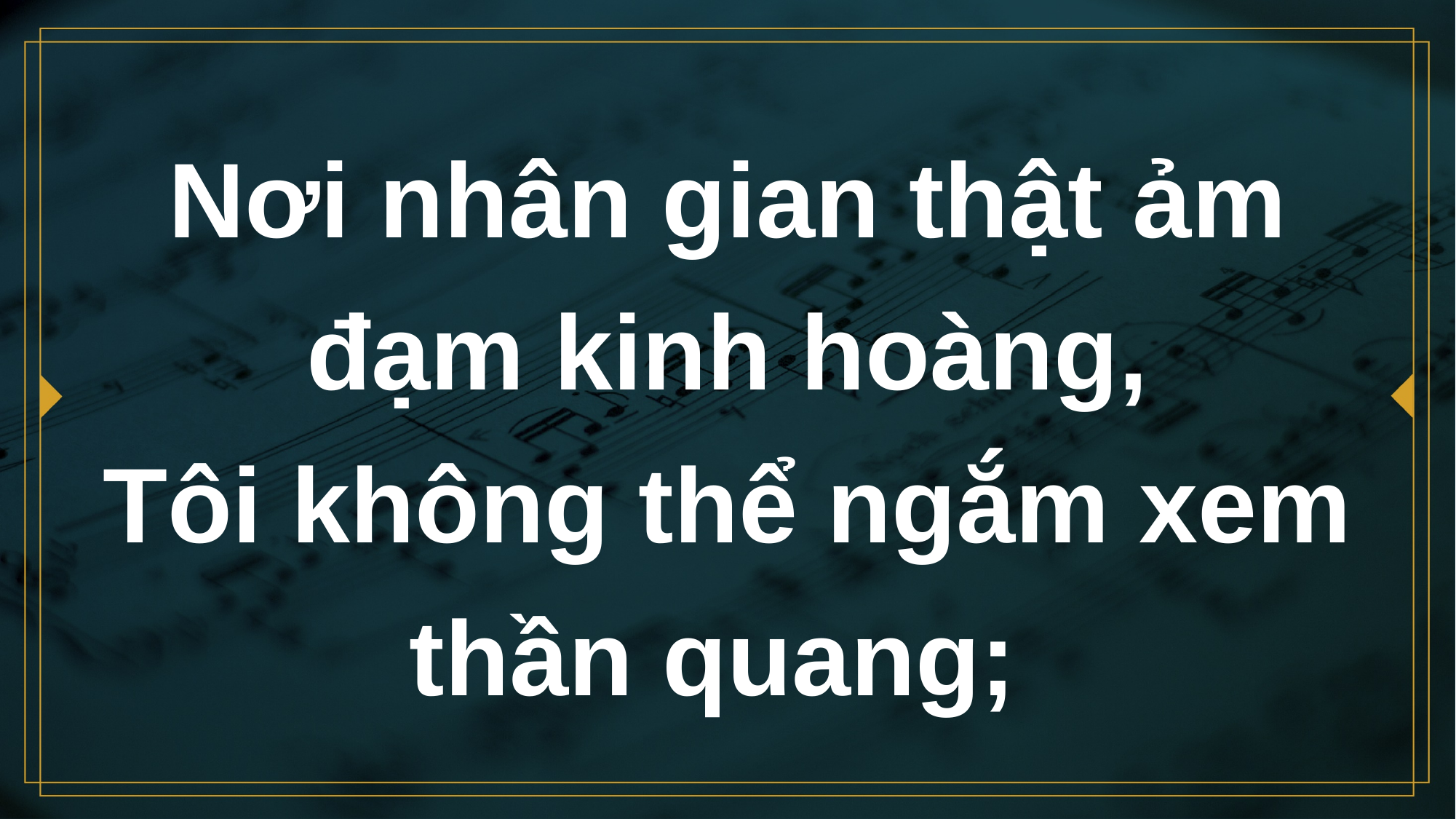

# Nơi nhân gian thật ảm đạm kinh hoàng, Tôi không thể ngắm xem thần quang;